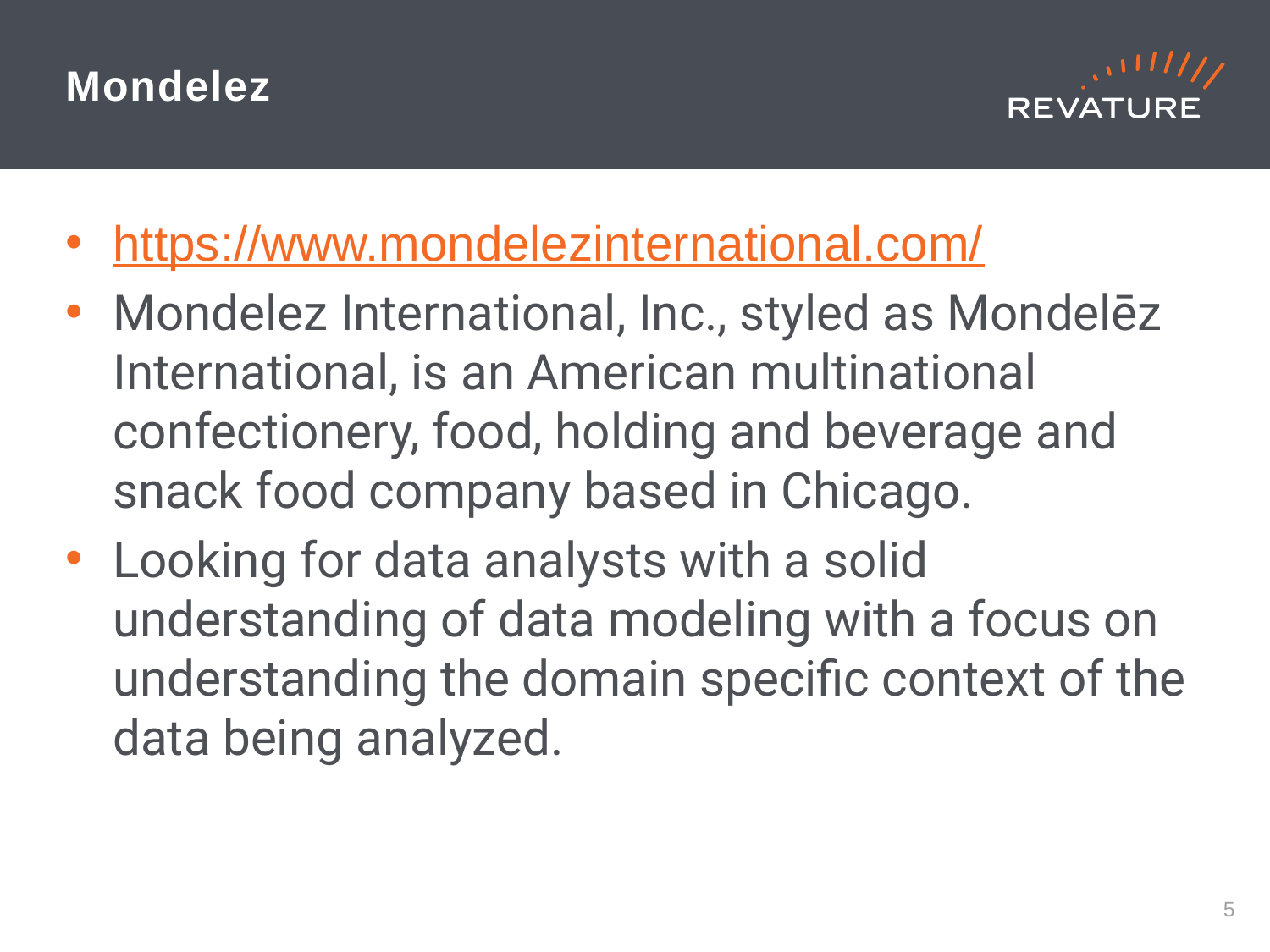

# Mondelez
https://www.mondelezinternational.com/
Mondelez International, Inc., styled as Mondelēz International, is an American multinational confectionery, food, holding and beverage and snack food company based in Chicago.
Looking for data analysts with a solid understanding of data modeling with a focus on understanding the domain specific context of the data being analyzed.
5